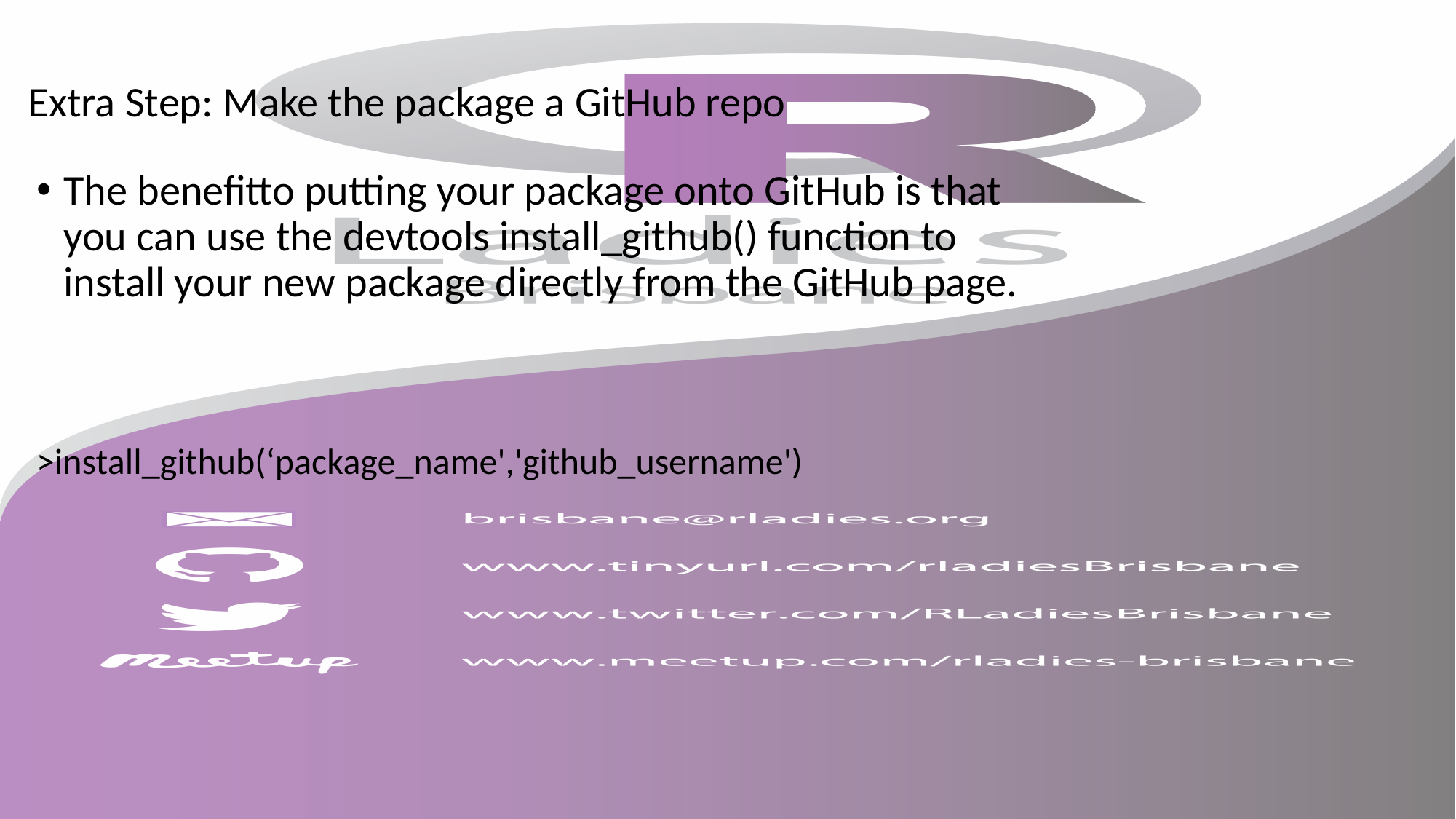

# Extra Step: Make the package a GitHub repo
The benefitto putting your package onto GitHub is that you can use the devtools install_github() function to install your new package directly from the GitHub page.

>install_github(‘package_name','github_username')